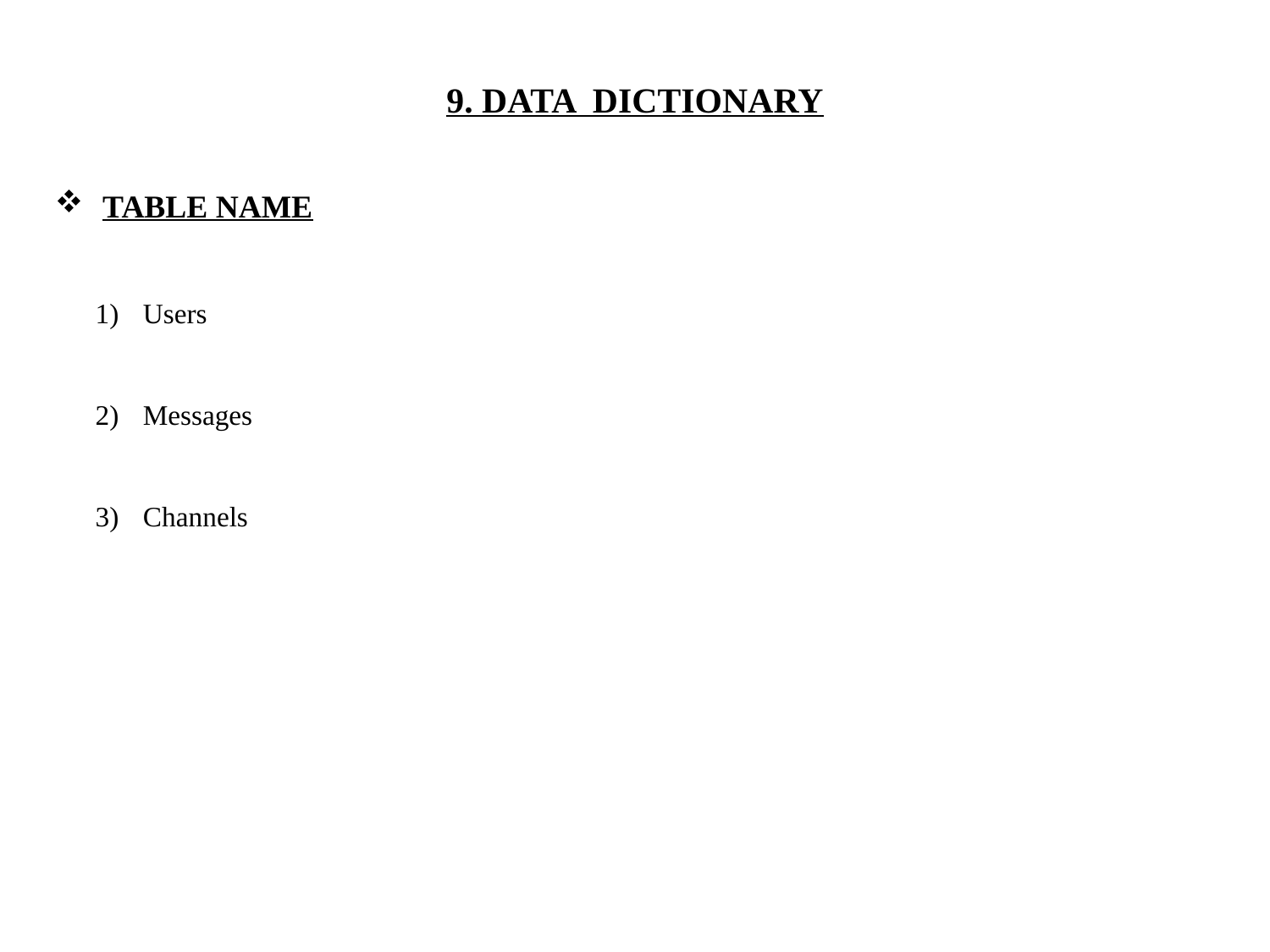

9. DATA  DICTIONARY
 TABLE NAME
Users

Messages

Channels